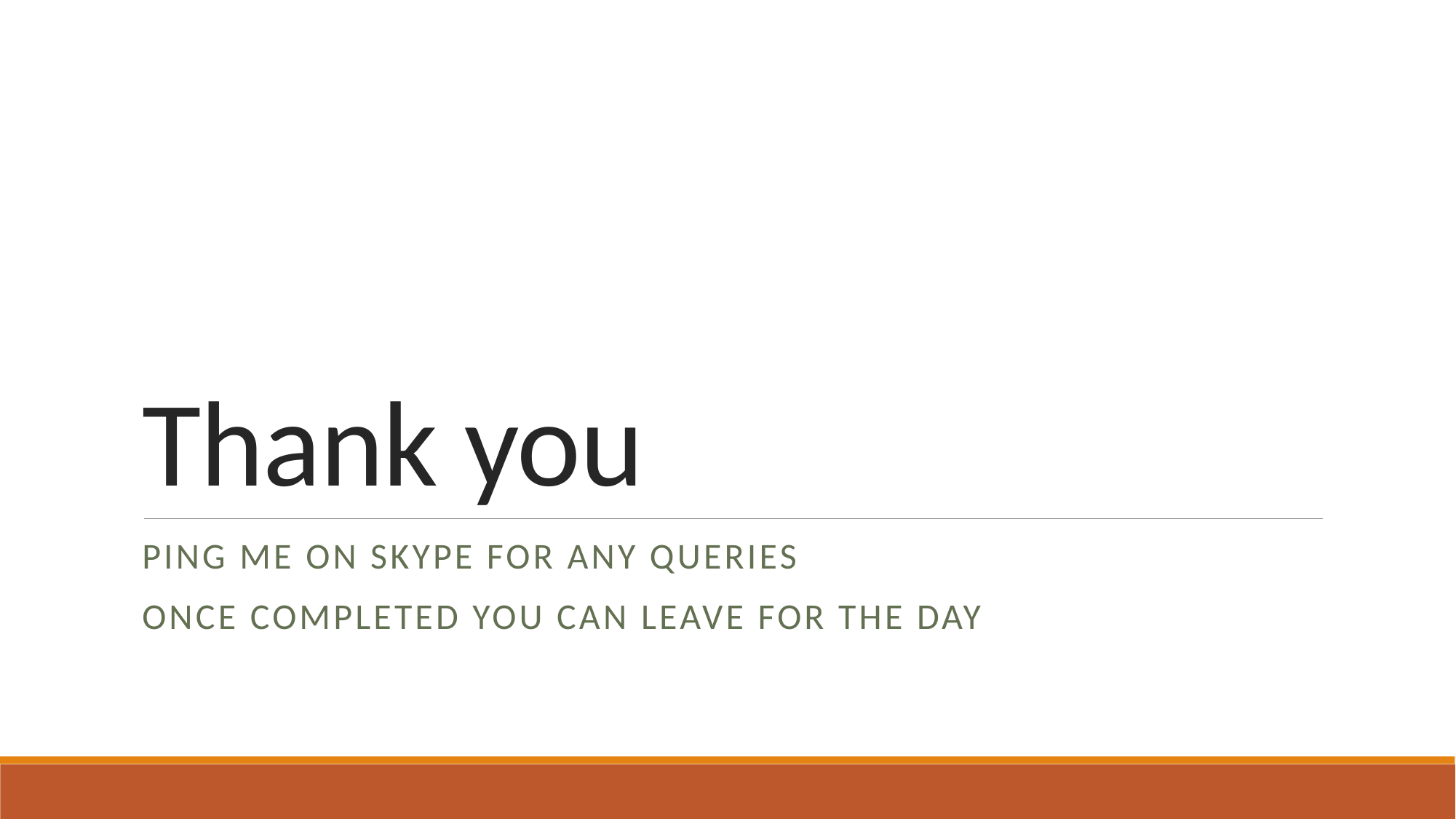

# Thank you
Ping me on skype for any queries
Once completed you can leave for the day